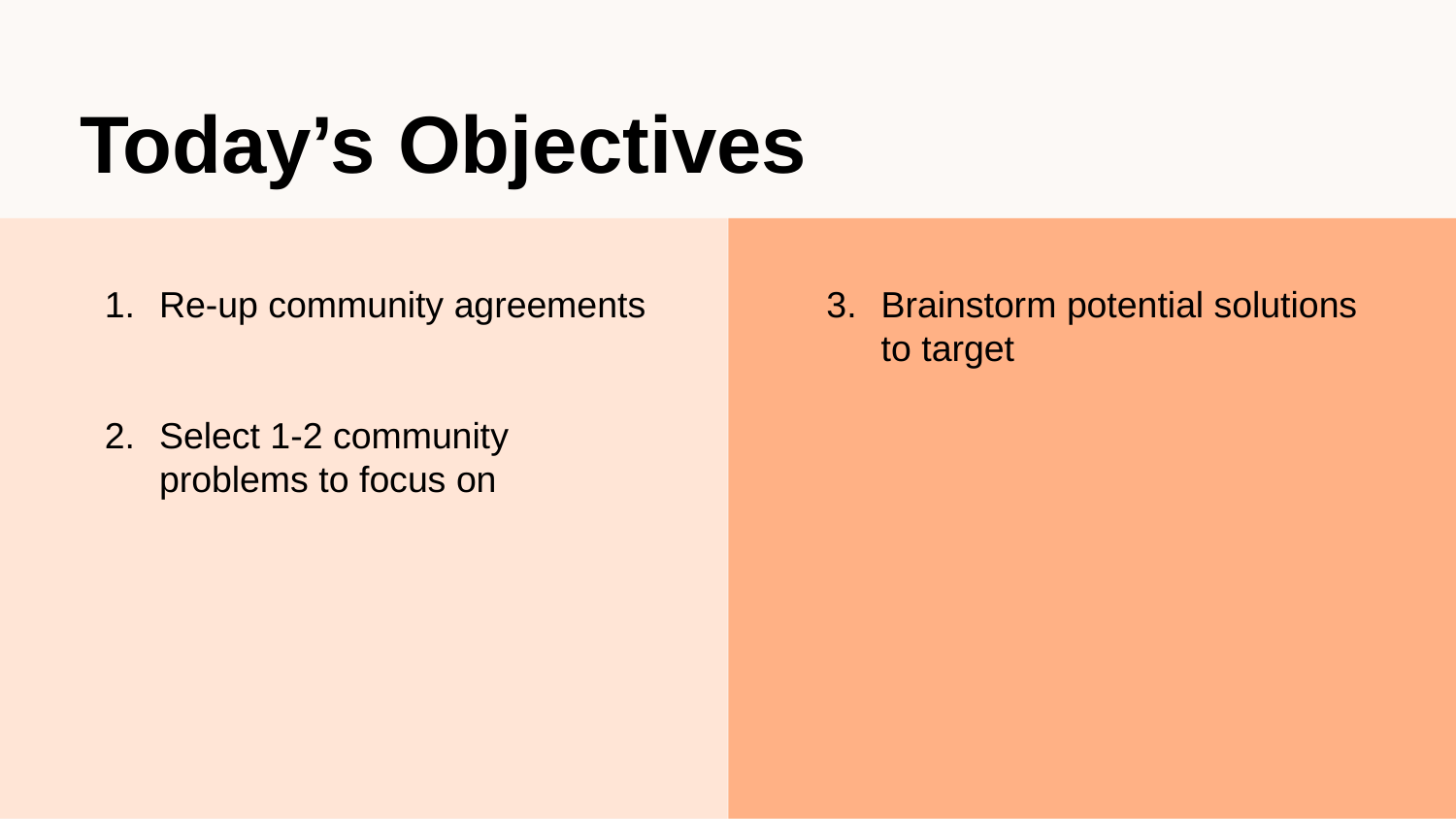

# Today’s Objectives
Re-up community agreements

Select 1-2 community problems to focus on

Brainstorm potential solutions to target